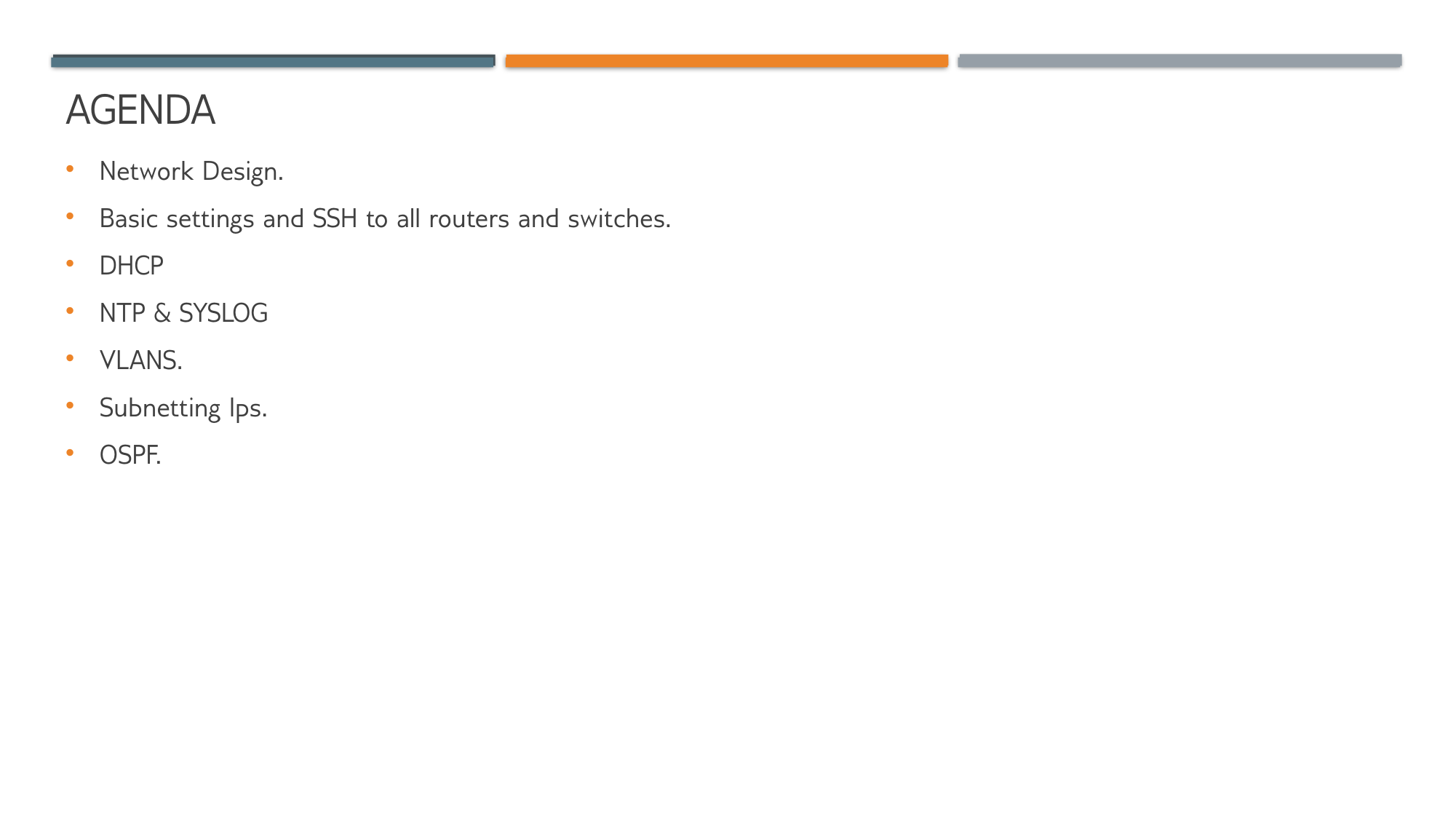

# Agenda
Network Design.
Basic settings and SSH to all routers and switches.
DHCP
NTP & SYSLOG
VLANS.
Subnetting Ips.
OSPF.